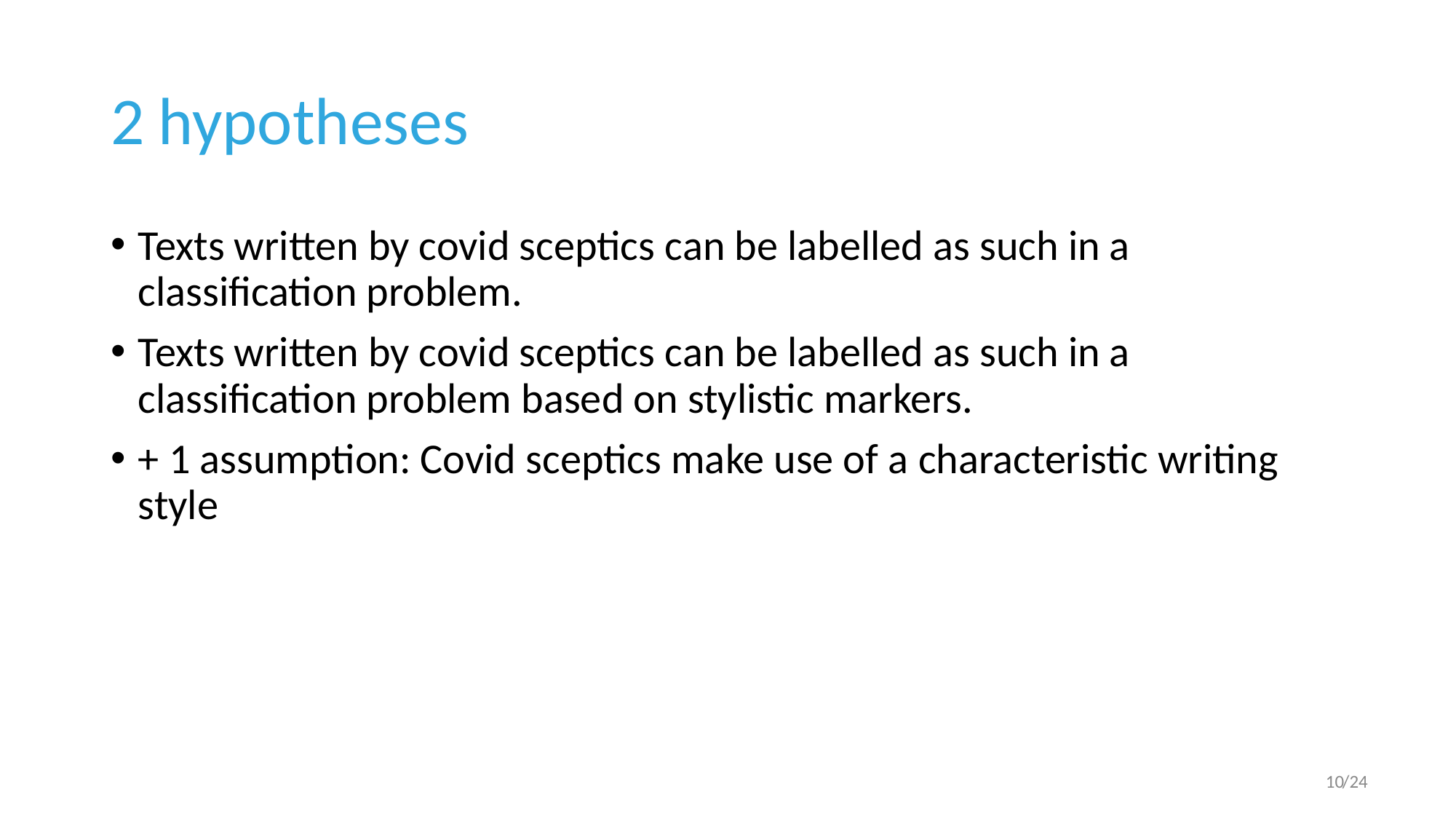

# 2 hypotheses
Texts written by covid sceptics can be labelled as such in a classification problem.
Texts written by covid sceptics can be labelled as such in a classification problem based on stylistic markers.
+ 1 assumption: Covid sceptics make use of a characteristic writing style
10
/24